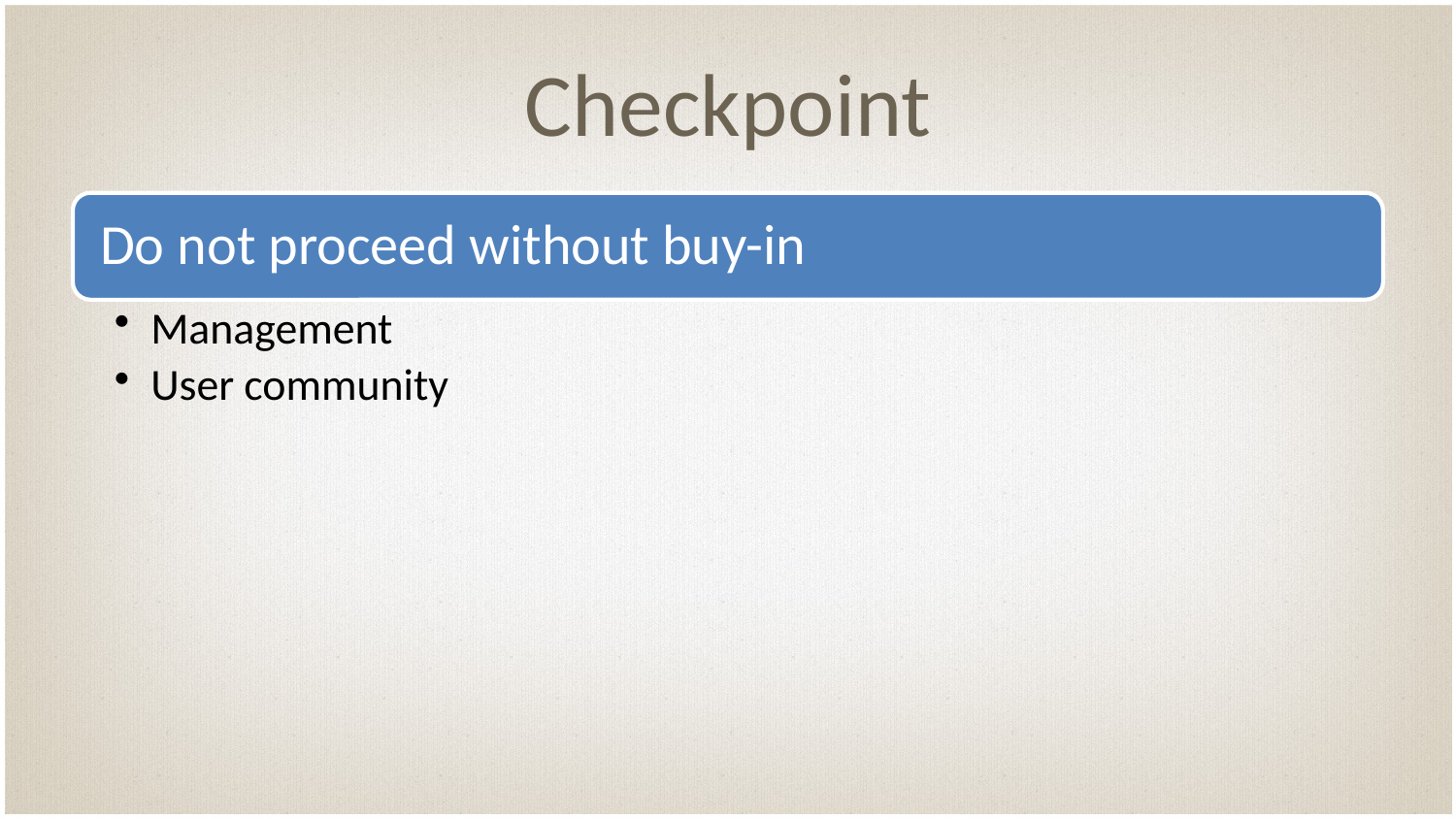

# Checkpoint
Do not proceed without buy-in
Management
User community